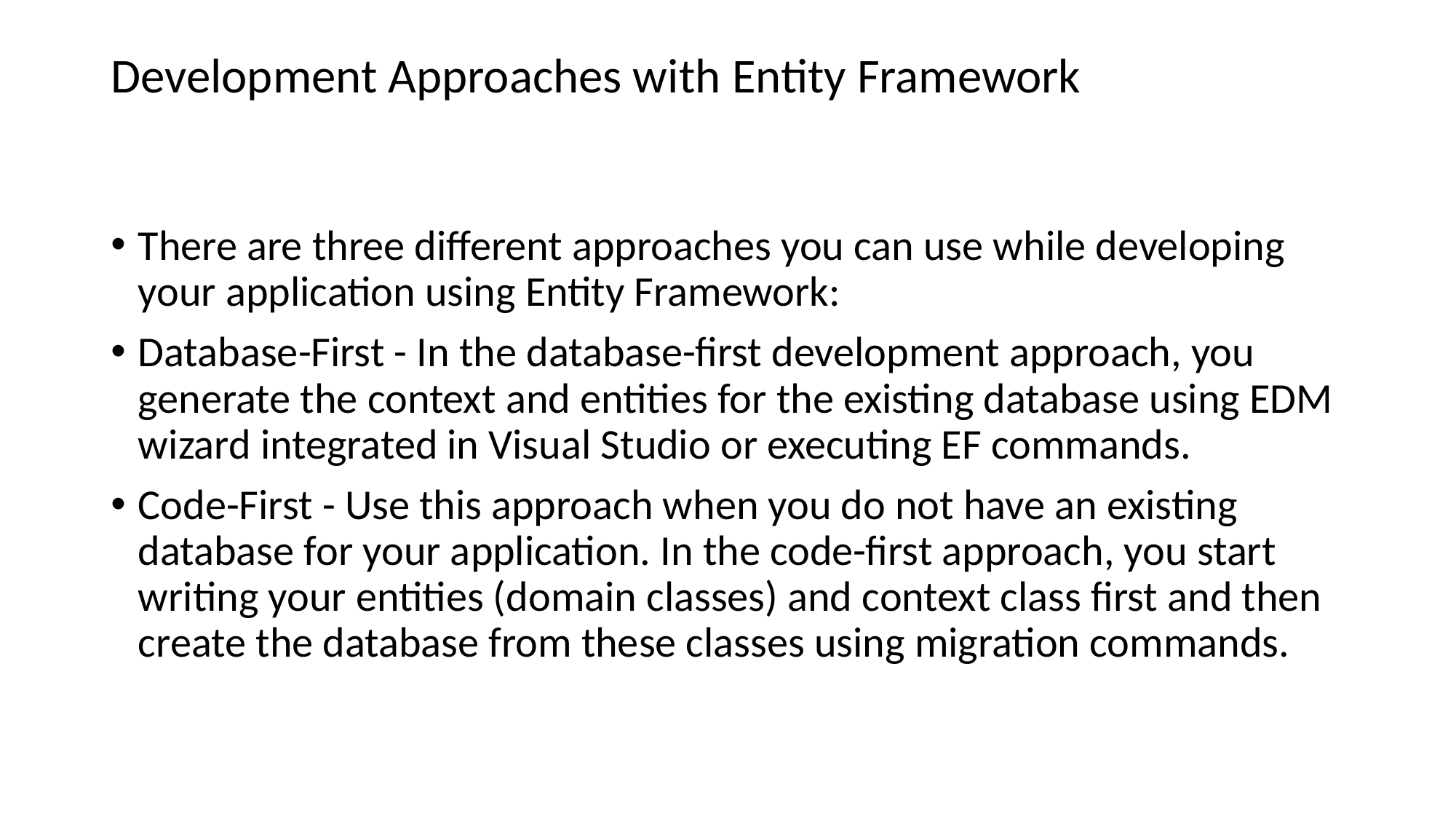

# Development Approaches with Entity Framework
There are three different approaches you can use while developing your application using Entity Framework:
Database-First - In the database-first development approach, you generate the context and entities for the existing database using EDM wizard integrated in Visual Studio or executing EF commands.
Code-First - Use this approach when you do not have an existing database for your application. In the code-first approach, you start writing your entities (domain classes) and context class first and then create the database from these classes using migration commands.